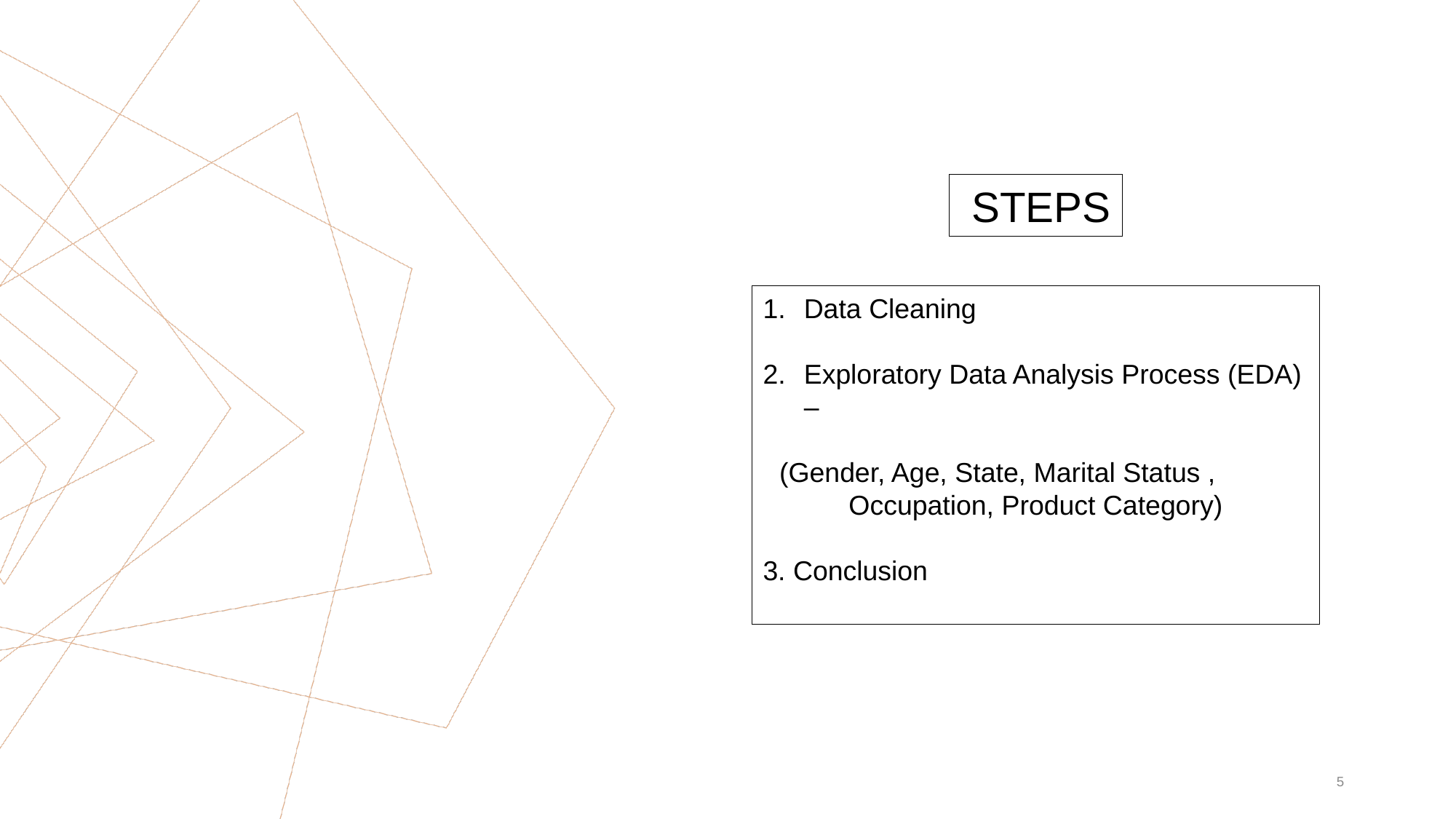

STEPS
Data Cleaning

Exploratory Data Analysis Process (EDA) –

(Gender, Age, State, Marital Status ,           Occupation, Product Category)

3. Conclusion

5